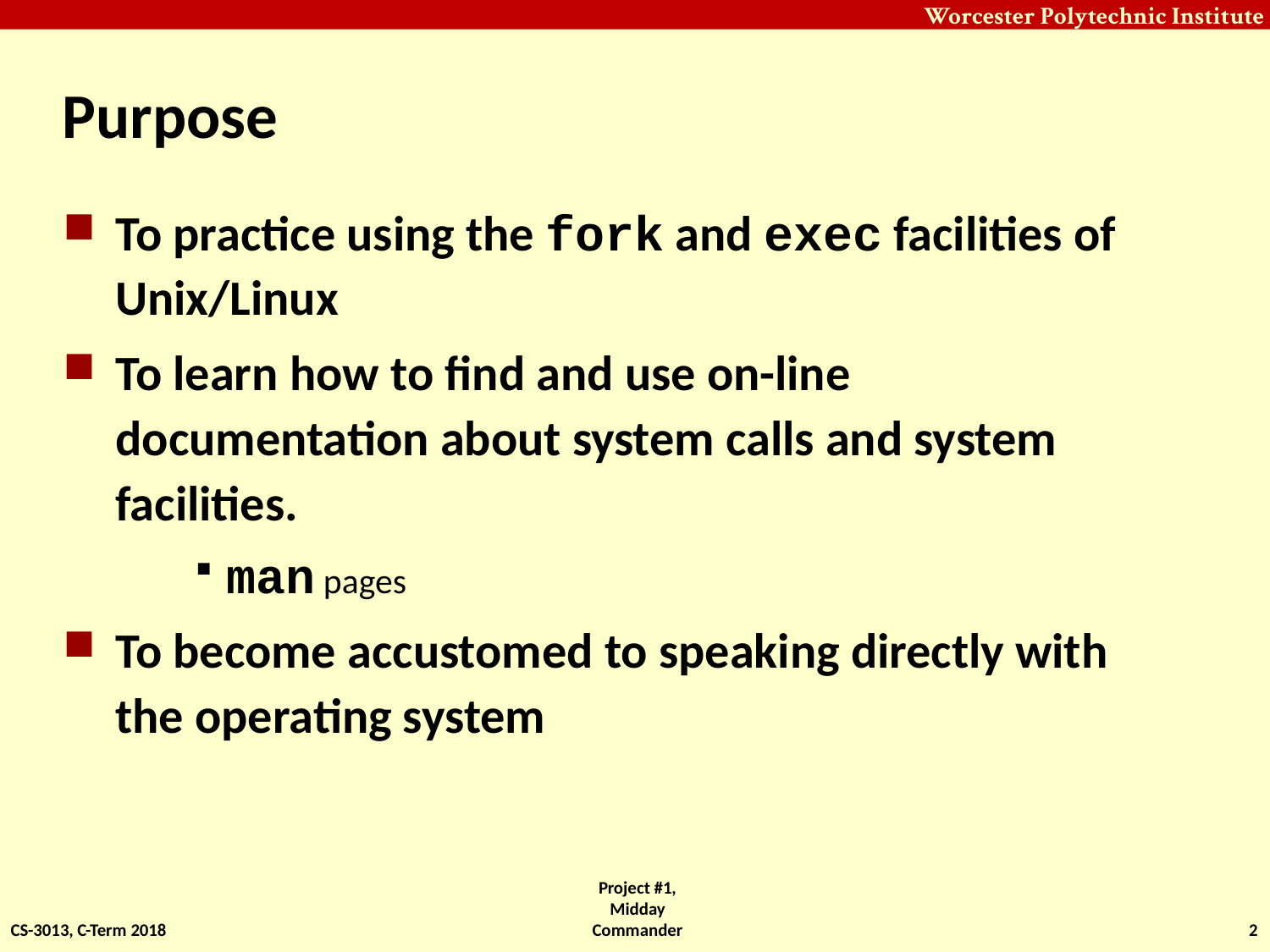

# Purpose
To practice using the fork and exec facilities of Unix/Linux
To learn how to find and use on-line documentation about system calls and system facilities.
man pages
To become accustomed to speaking directly with the operating system
CS-3013, C-Term 2018
Project #1, Midday Commander
2